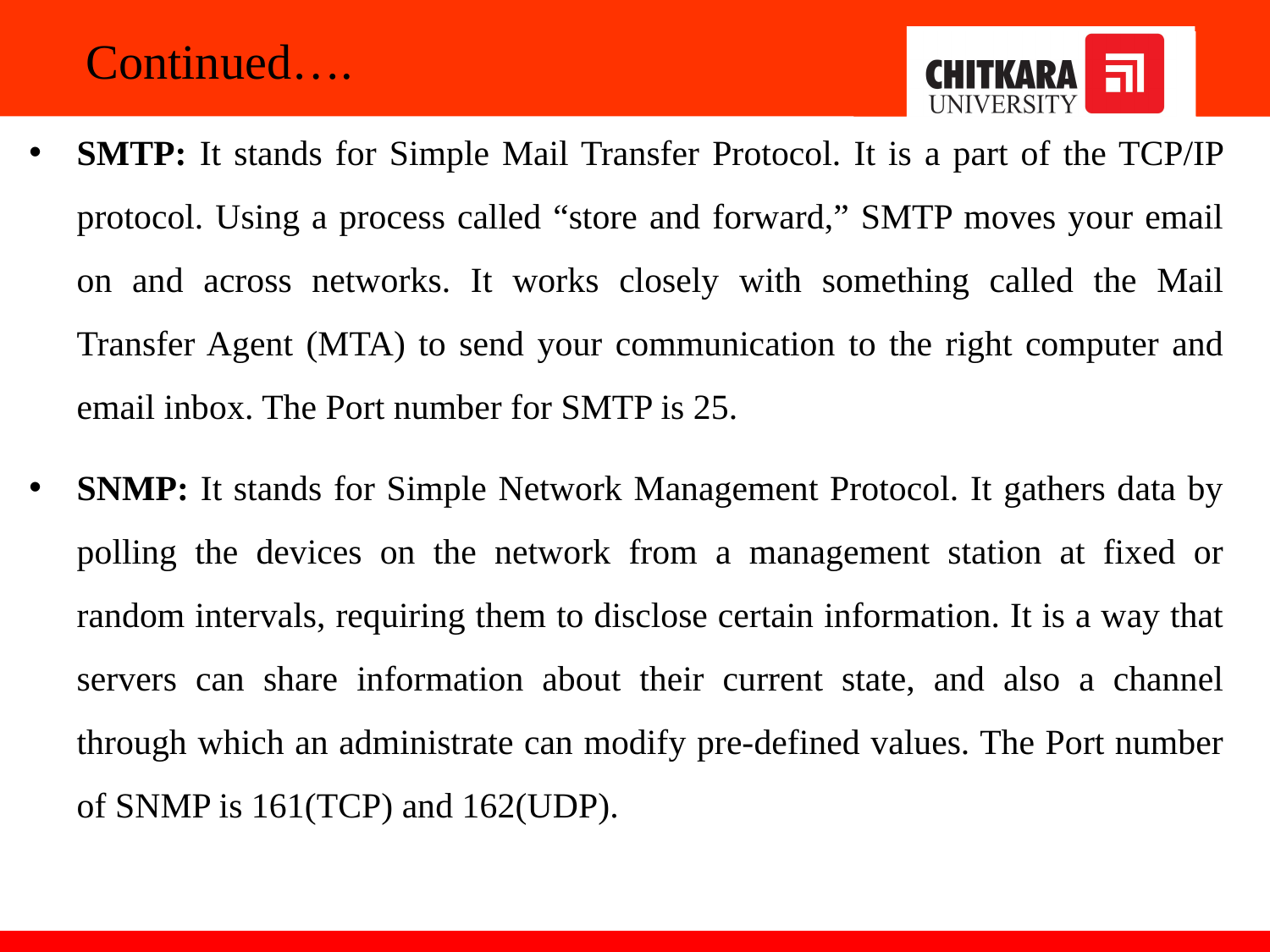

# Continued….
SMTP: It stands for Simple Mail Transfer Protocol. It is a part of the TCP/IP protocol. Using a process called “store and forward,” SMTP moves your email on and across networks. It works closely with something called the Mail Transfer Agent (MTA) to send your communication to the right computer and email inbox. The Port number for SMTP is 25.
SNMP: It stands for Simple Network Management Protocol. It gathers data by polling the devices on the network from a management station at fixed or random intervals, requiring them to disclose certain information. It is a way that servers can share information about their current state, and also a channel through which an administrate can modify pre-defined values. The Port number of SNMP is 161(TCP) and 162(UDP).